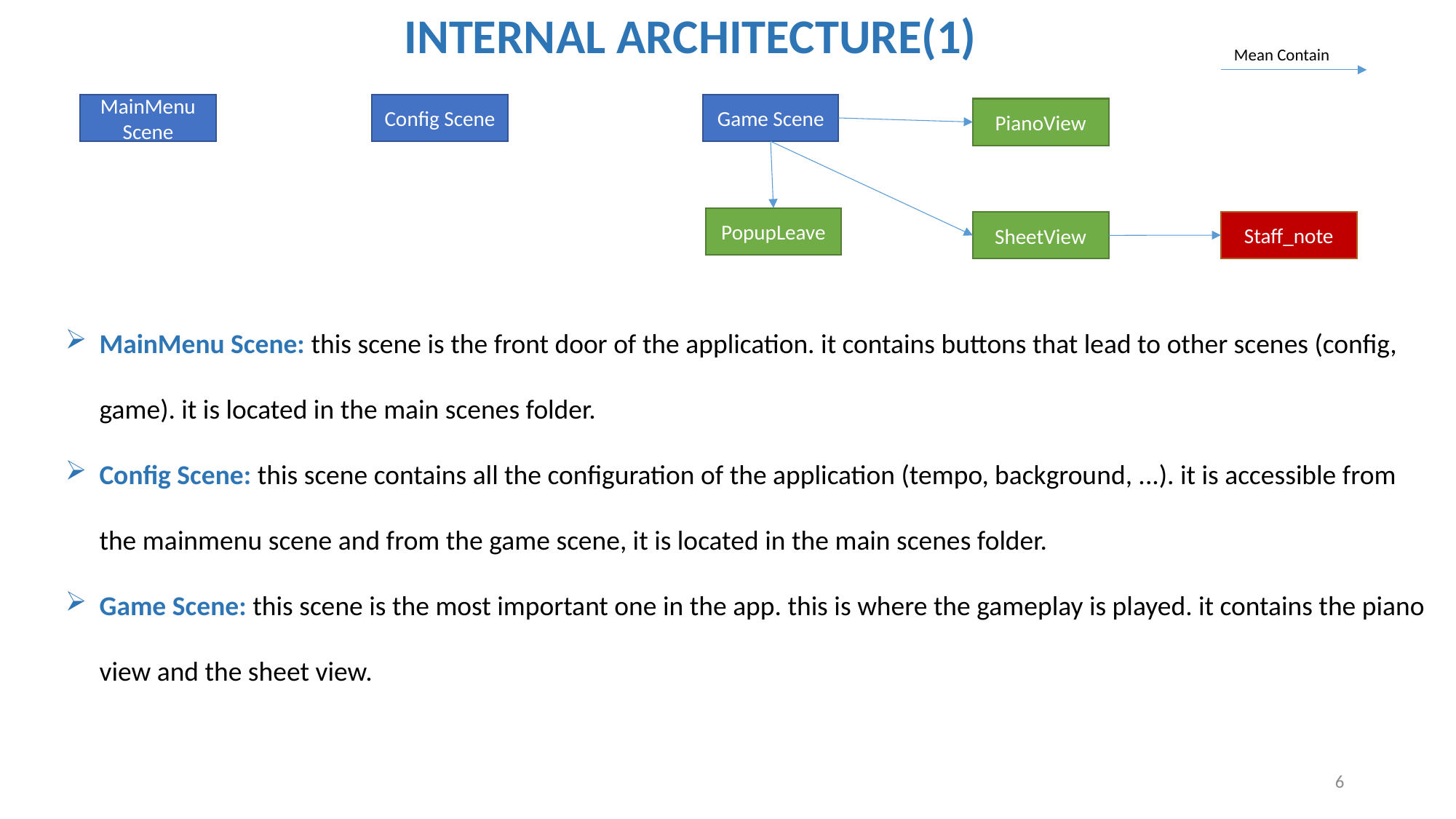

INTERNAL ARCHITECTURE(1)
Mean Contain
Config Scene
Game Scene
MainMenu Scene
PianoView
PopupLeave
Staff_note
SheetView
MainMenu Scene: this scene is the front door of the application. it contains buttons that lead to other scenes (config, game). it is located in the main scenes folder.
Config Scene: this scene contains all the configuration of the application (tempo, background, ...). it is accessible from the mainmenu scene and from the game scene, it is located in the main scenes folder.
Game Scene: this scene is the most important one in the app. this is where the gameplay is played. it contains the piano view and the sheet view.
6